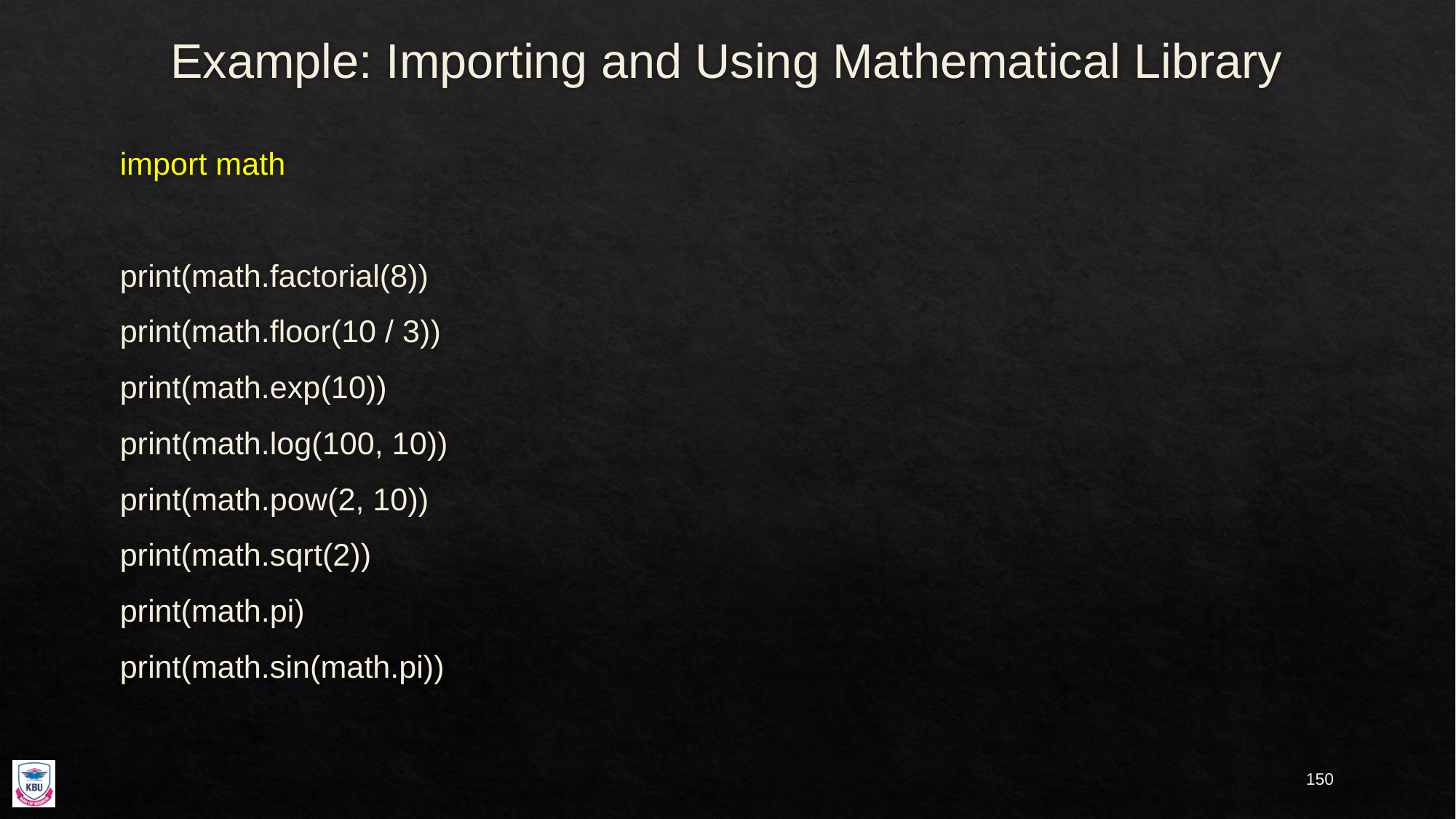

# Example: Importing and Using Mathematical Library
import math

print(math.factorial(8))
print(math.floor(10 / 3))
print(math.exp(10))
print(math.log(100, 10))
print(math.pow(2, 10))
print(math.sqrt(2))
print(math.pi)
print(math.sin(math.pi))
150